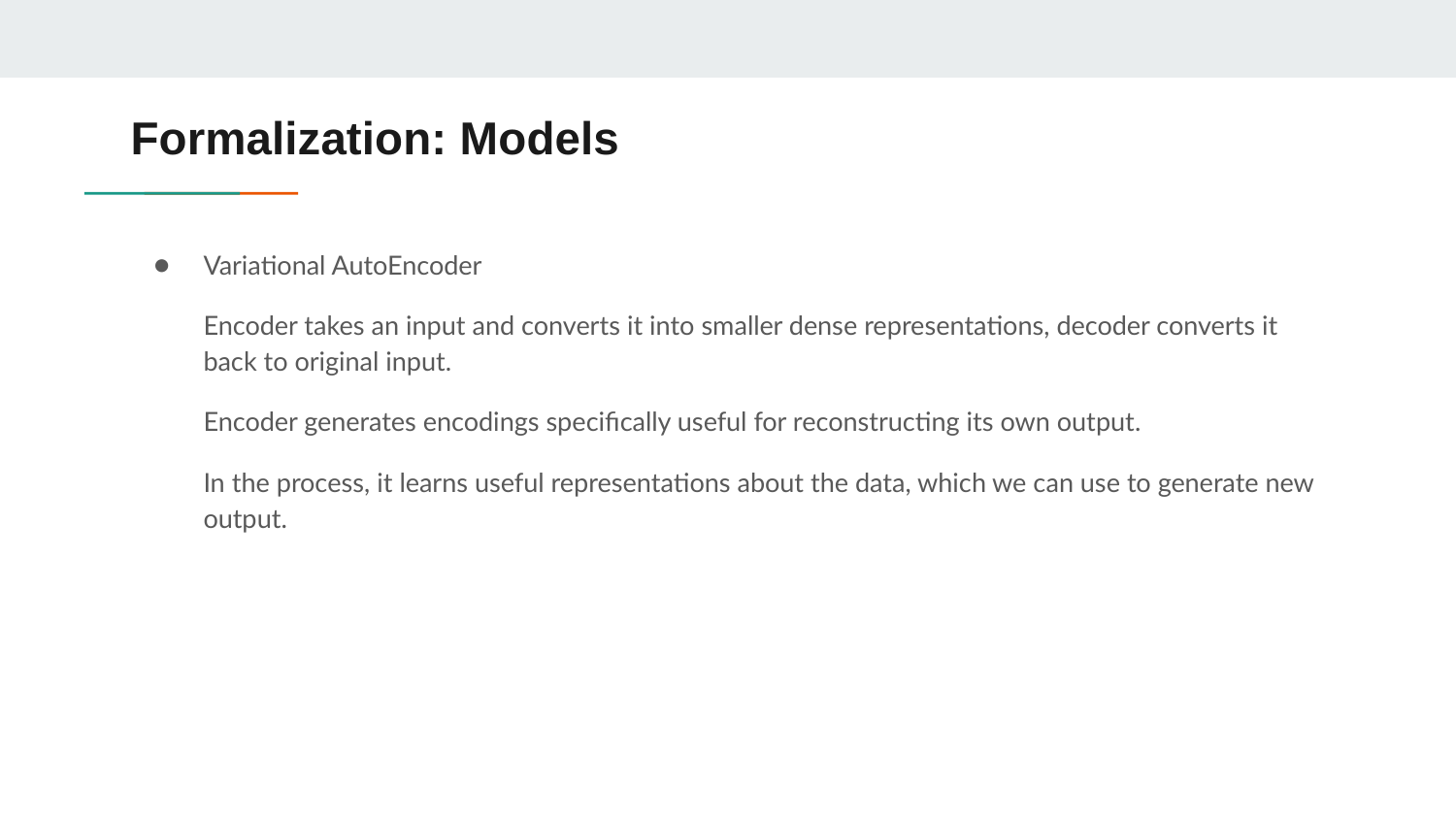

# Formalization: Models
Variational AutoEncoder
Encoder takes an input and converts it into smaller dense representations, decoder converts it back to original input.
Encoder generates encodings specifically useful for reconstructing its own output.
In the process, it learns useful representations about the data, which we can use to generate new output.